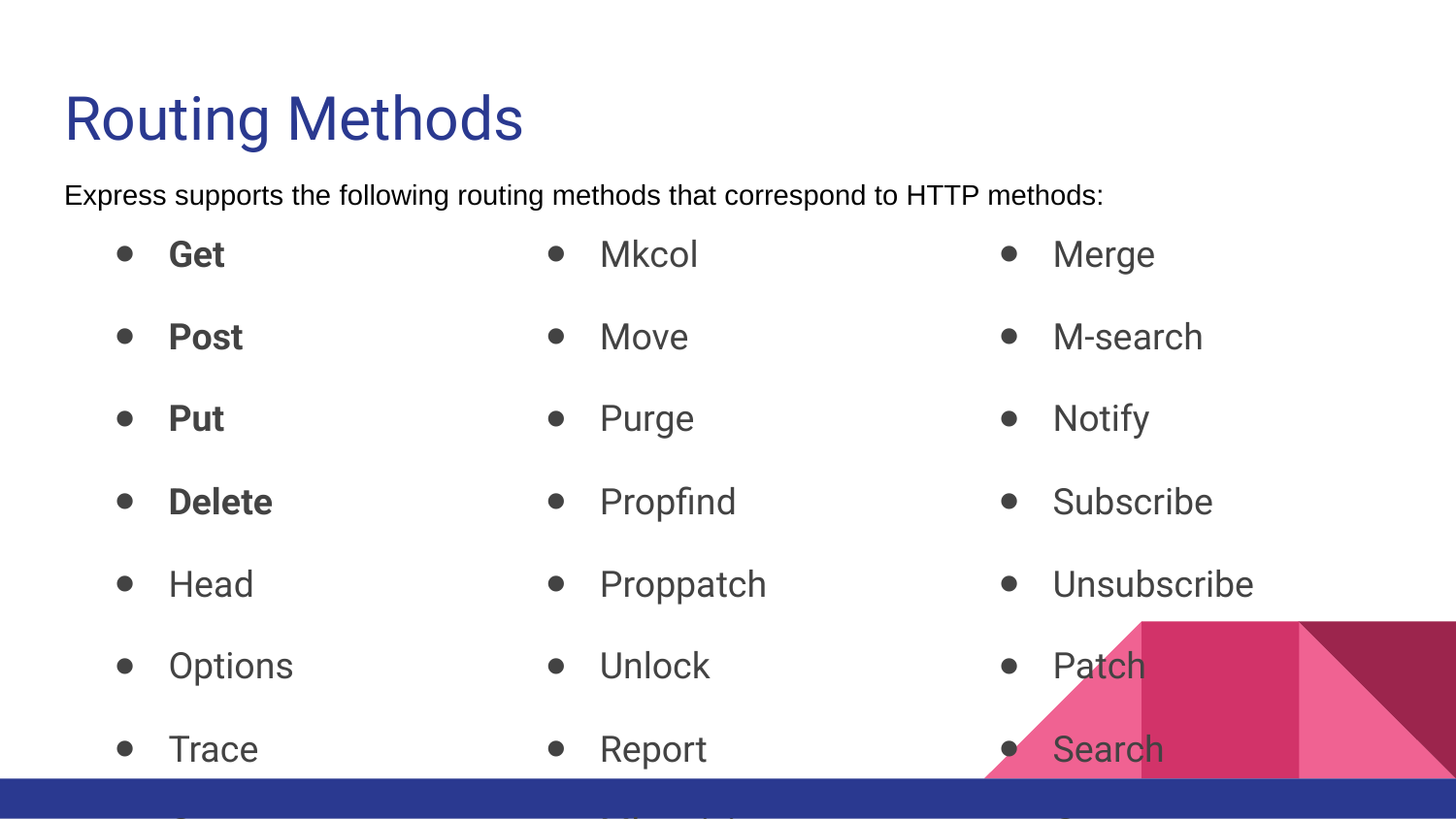

# Routing Methods
Express supports the following routing methods that correspond to HTTP methods:
Get
Post
Put
Delete
Head
Options
Trace
Copy
Lock
Mkcol
Move
Purge
Propfind
Proppatch
Unlock
Report
Mkactivity
Checkout
Merge
M-search
Notify
Subscribe
Unsubscribe
Patch
Search
Connect